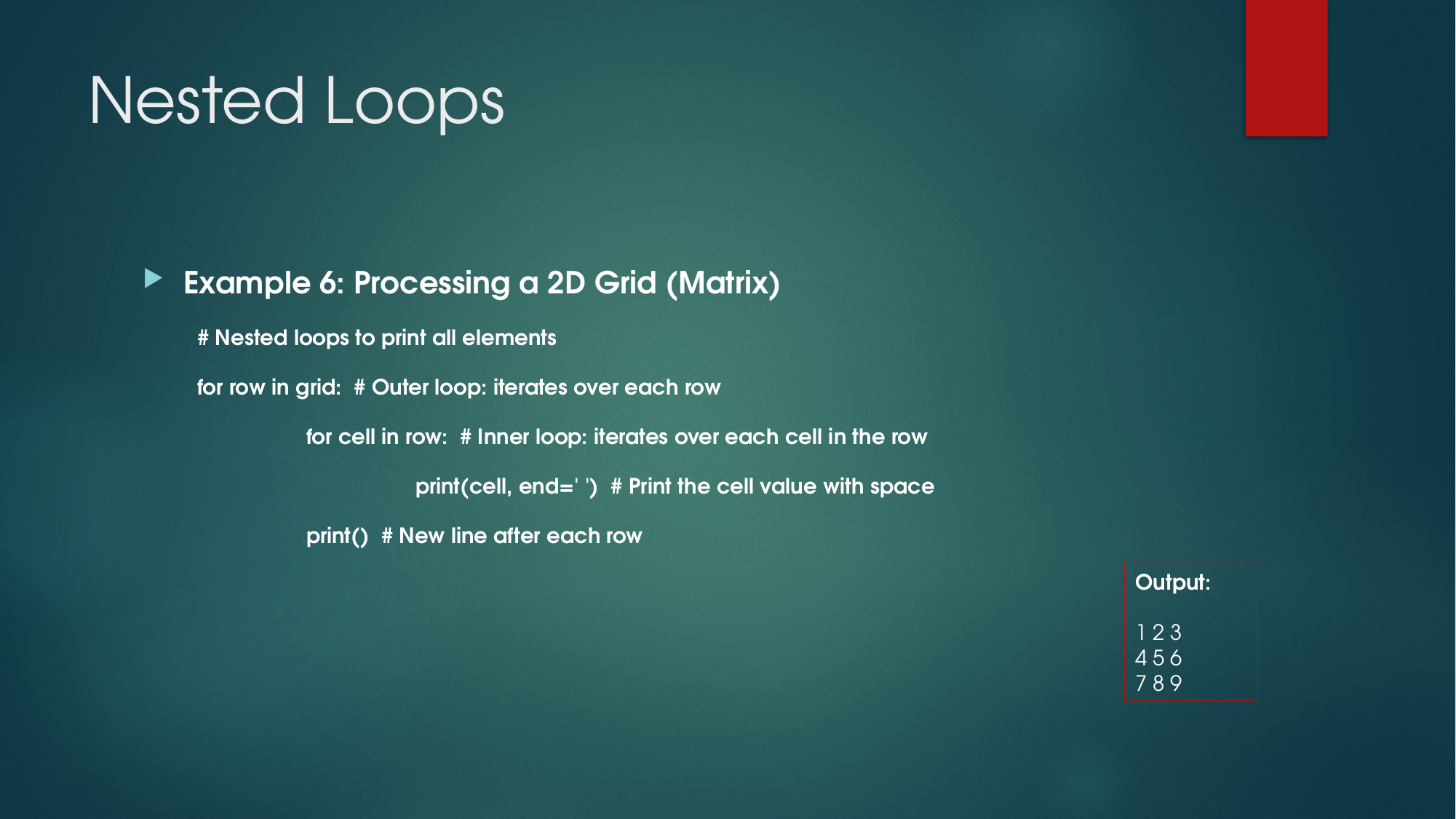

# Nested Loops
Example 6: Processing a 2D Grid (Matrix)
# Nested loops to print all elements
for row in grid:  # Outer loop: iterates over each row
	for cell in row:  # Inner loop: iterates over each cell in the row
		print(cell, end=' ')  # Print the cell value with space
	print()  # New line after each row

Output:

1 2 3
4 5 6
7 8 9